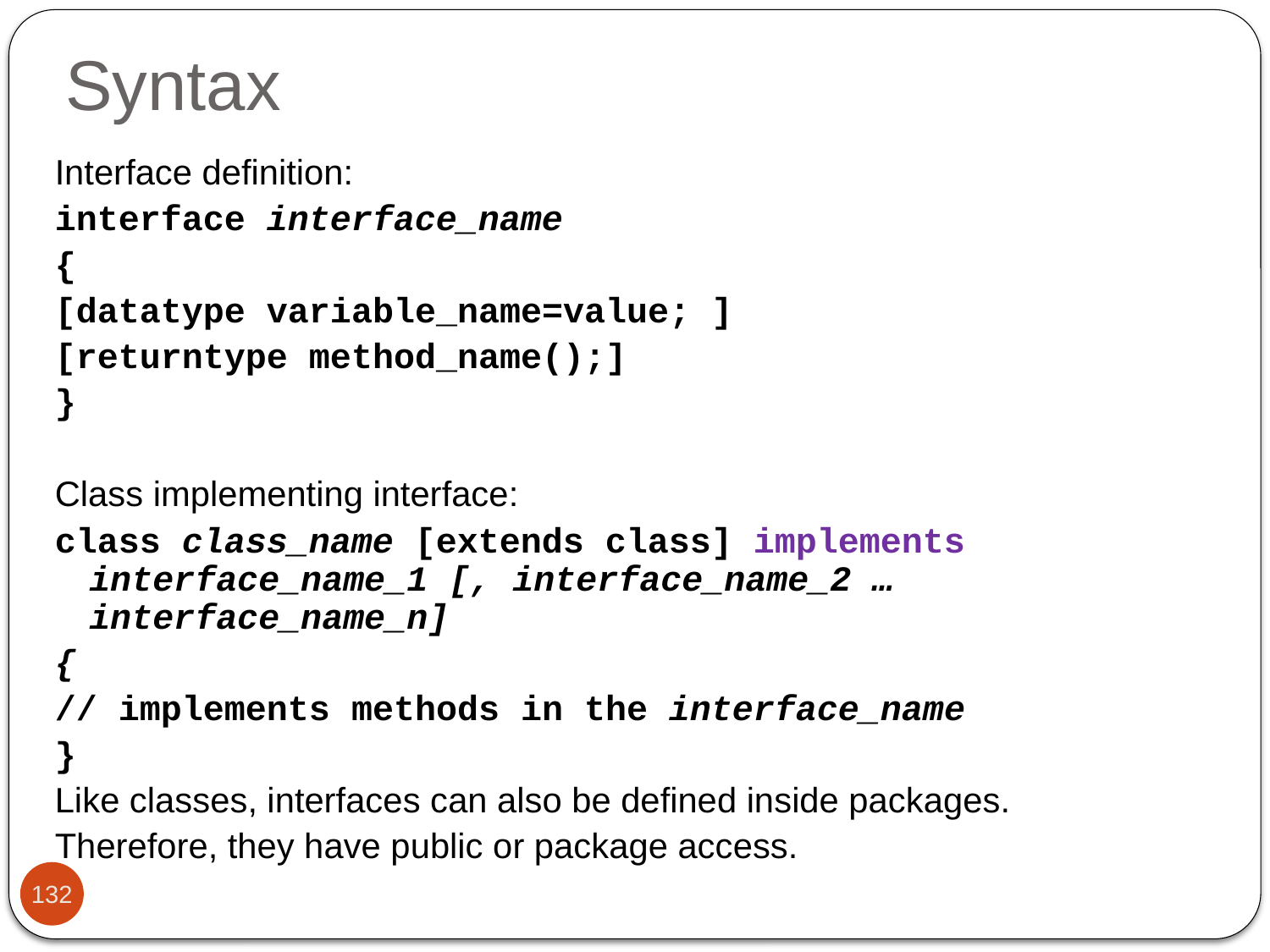

# Syntax
Interface definition:
interface interface_name
{
[datatype variable_name=value; ]
[returntype method_name();]
}

Class implementing interface:
class class_name [extends class] implements interface_name_1 [, interface_name_2 … interface_name_n]
{
// implements methods in the interface_name
}
Like classes, interfaces can also be defined inside packages.
Therefore, they have public or package access.
132